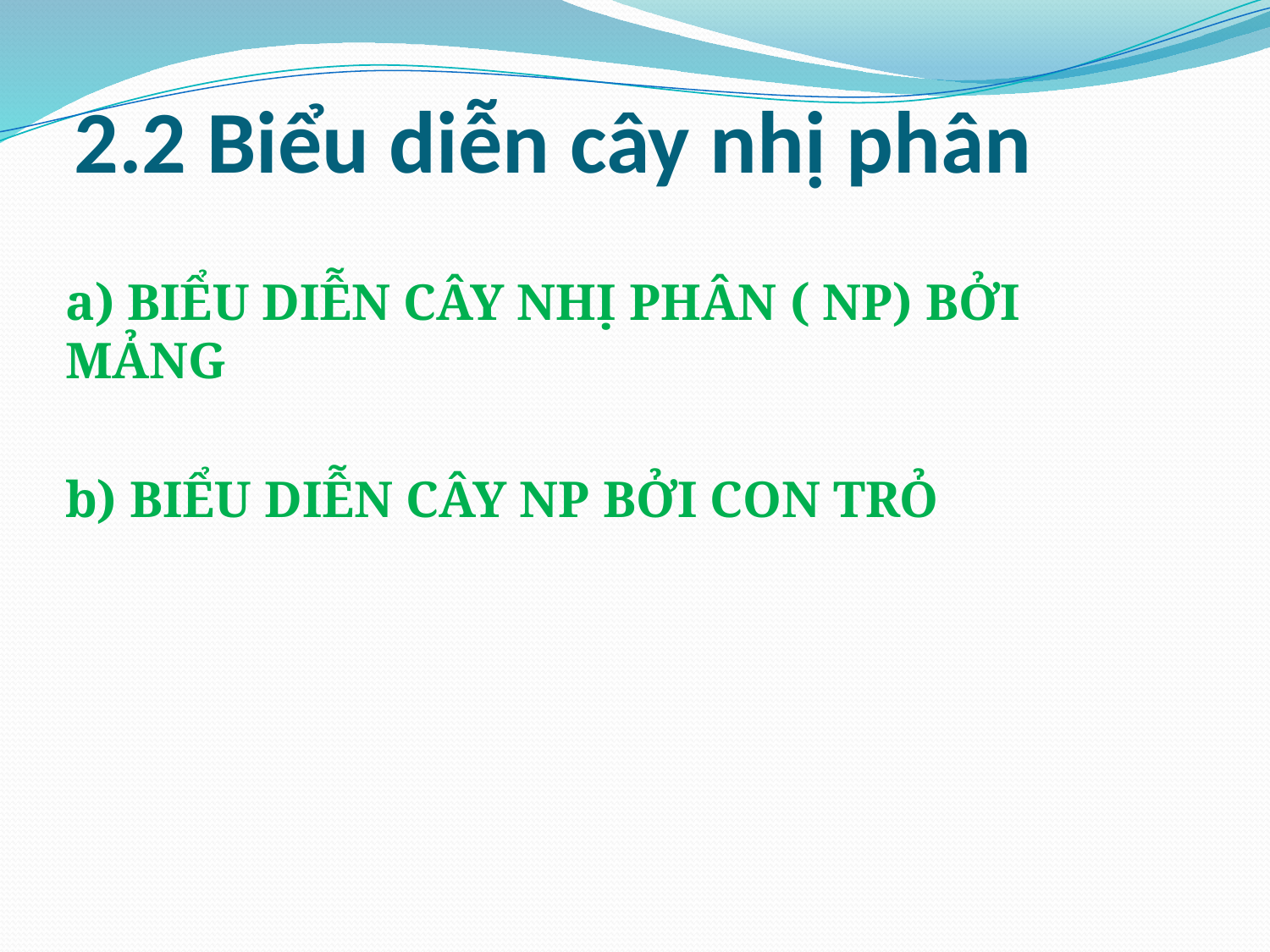

# 2.2 Biểu diễn cây nhị phân
a) BIỂU DIỄN CÂY NHỊ PHÂN ( NP) BỞI MẢNG

b) BIỂU DIỄN CÂY NP BỞI CON TRỎ